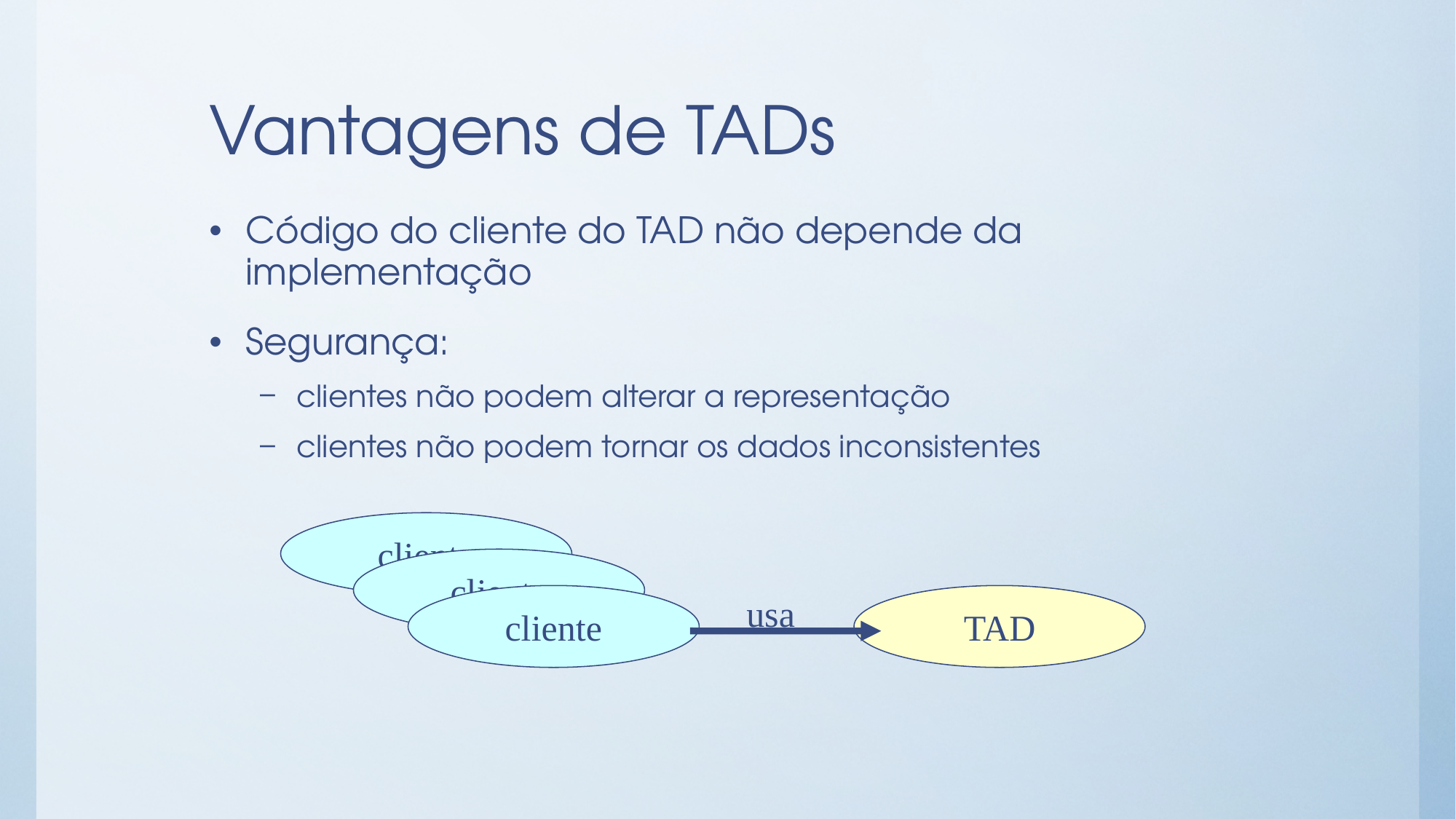

# Vantagens de TADs
Código do cliente do TAD não depende da implementação
Segurança:
clientes não podem alterar a representação
clientes não podem tornar os dados inconsistentes

cliente
cliente
cliente
usa
TAD